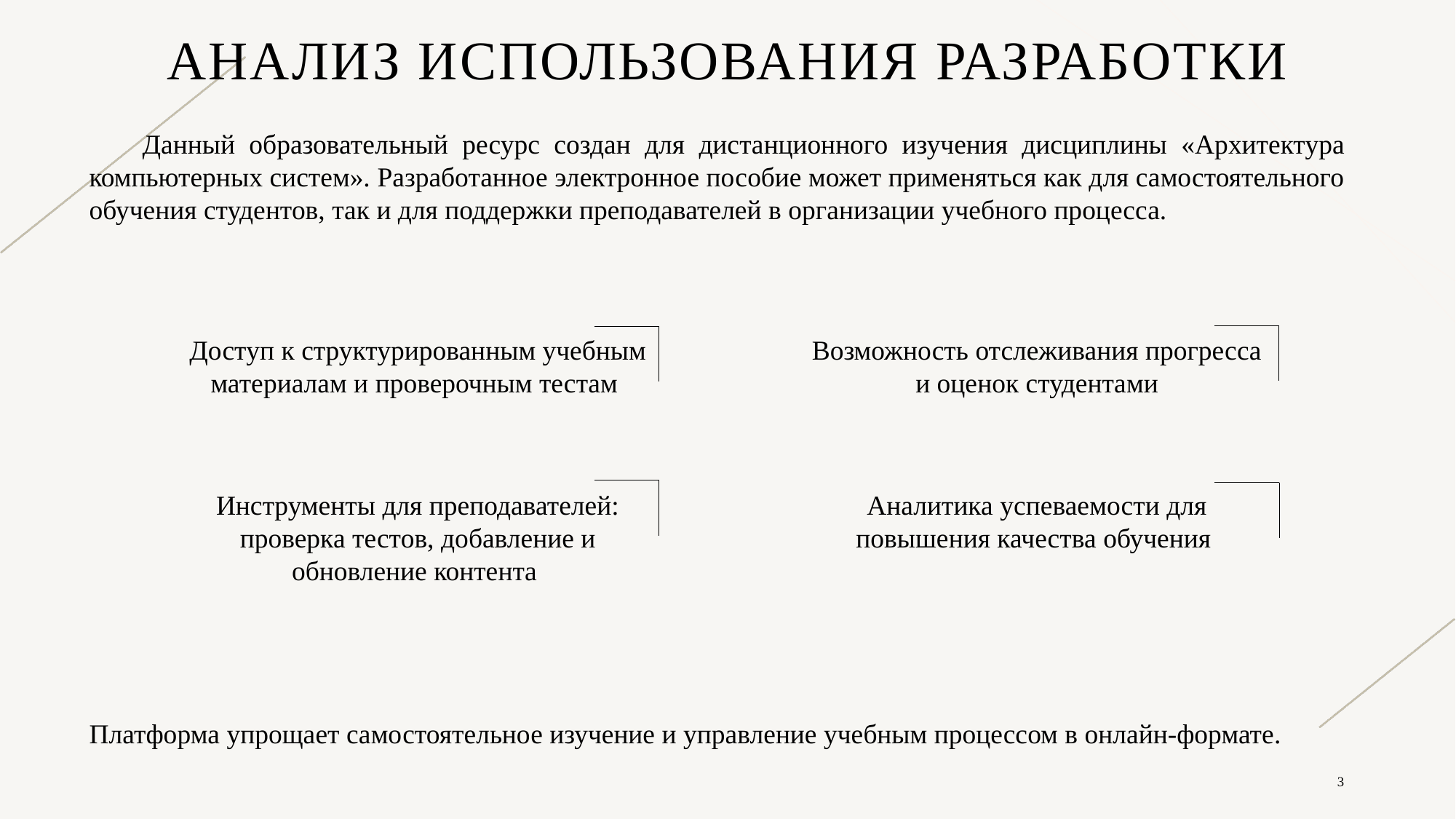

# Анализ использования разработки
Данный образовательный ресурс создан для дистанционного изучения дисциплины «Архитектура компьютерных систем». Разработанное электронное пособие может применяться как для самостоятельного обучения студентов, так и для поддержки преподавателей в организации учебного процесса.
Доступ к структурированным учебным материалам и проверочным тестам
Возможность отслеживания прогресса и оценок студентами
Инструменты для преподавателей: проверка тестов, добавление и обновление контента
Аналитика успеваемости для повышения качества обучения
Платформа упрощает самостоятельное изучение и управление учебным процессом в онлайн-формате.
3